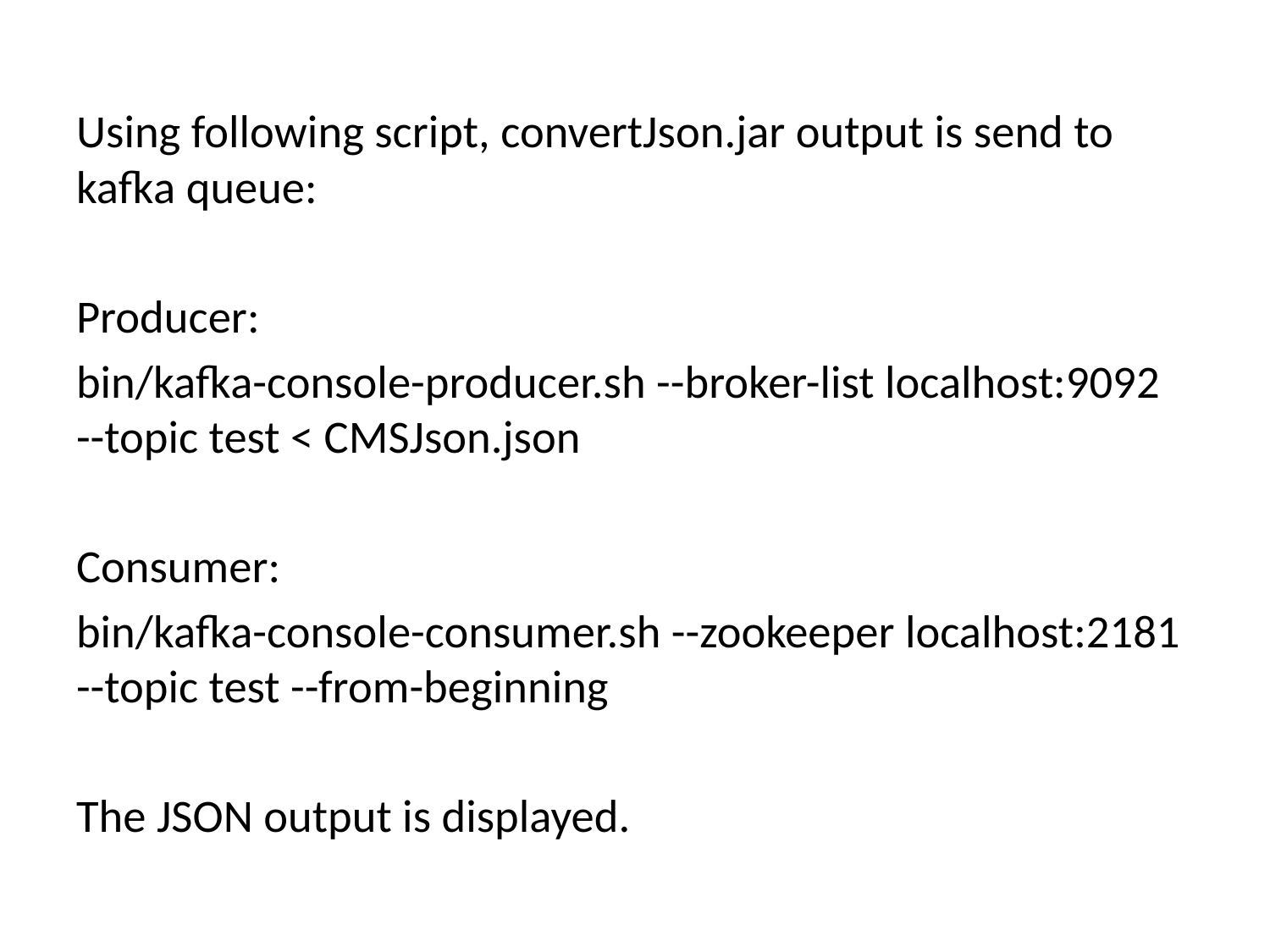

Using following script, convertJson.jar output is send to kafka queue:

Producer:
bin/kafka-console-producer.sh --broker-list localhost:9092 --topic test < CMSJson.json

Consumer:
bin/kafka-console-consumer.sh --zookeeper localhost:2181 --topic test --from-beginning

The JSON output is displayed.